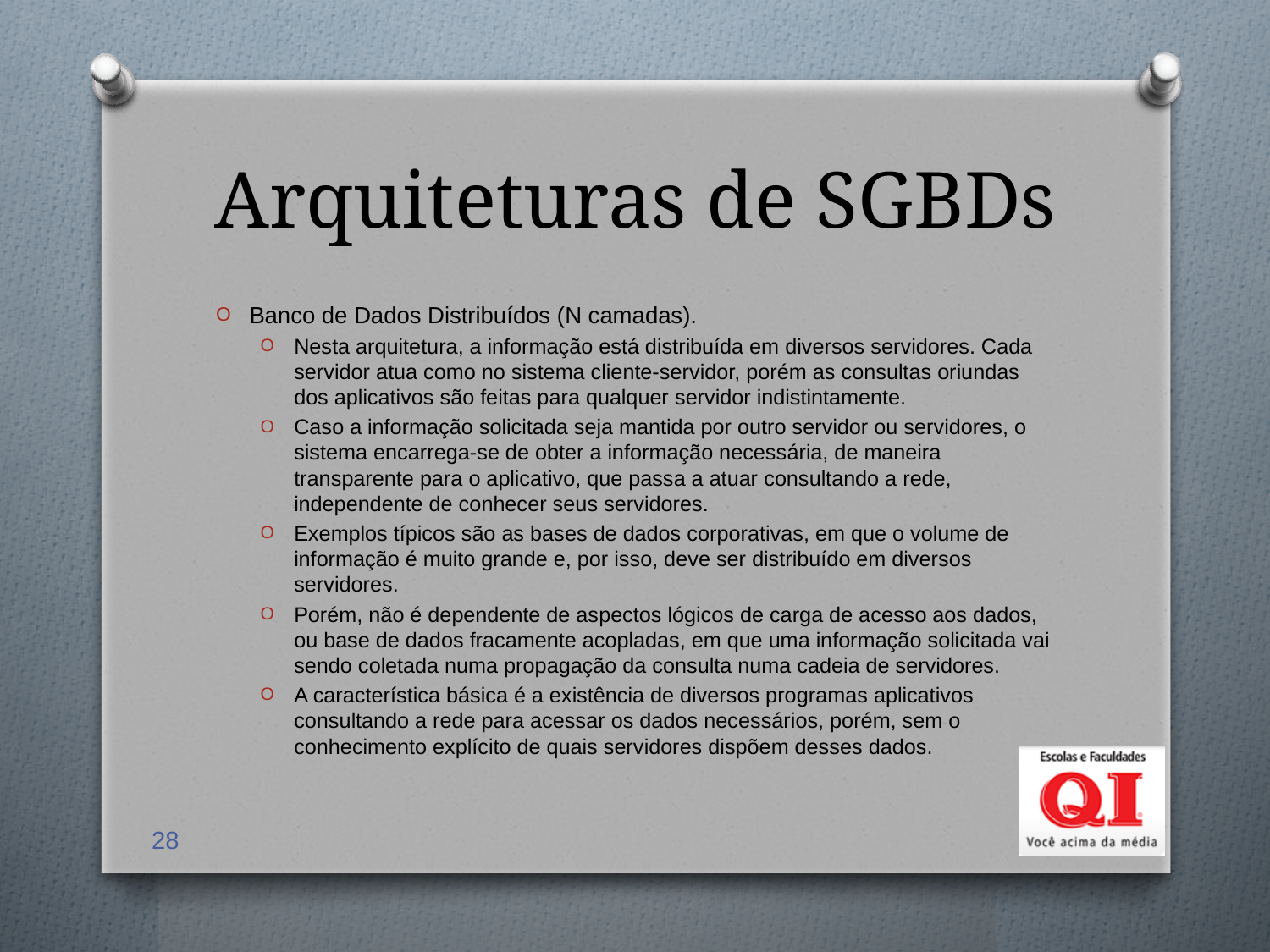

# Arquiteturas de SGBDs
Banco de Dados Distribuídos (N camadas).
Nesta arquitetura, a informação está distribuída em diversos servidores. Cada servidor atua como no sistema cliente-servidor, porém as consultas oriundas dos aplicativos são feitas para qualquer servidor indistintamente.
Caso a informação solicitada seja mantida por outro servidor ou servidores, o sistema encarrega-se de obter a informação necessária, de maneira transparente para o aplicativo, que passa a atuar consultando a rede, independente de conhecer seus servidores.
Exemplos típicos são as bases de dados corporativas, em que o volume de informação é muito grande e, por isso, deve ser distribuído em diversos servidores.
Porém, não é dependente de aspectos lógicos de carga de acesso aos dados, ou base de dados fracamente acopladas, em que uma informação solicitada vai sendo coletada numa propagação da consulta numa cadeia de servidores.
A característica básica é a existência de diversos programas aplicativos consultando a rede para acessar os dados necessários, porém, sem o conhecimento explícito de quais servidores dispõem desses dados.
28